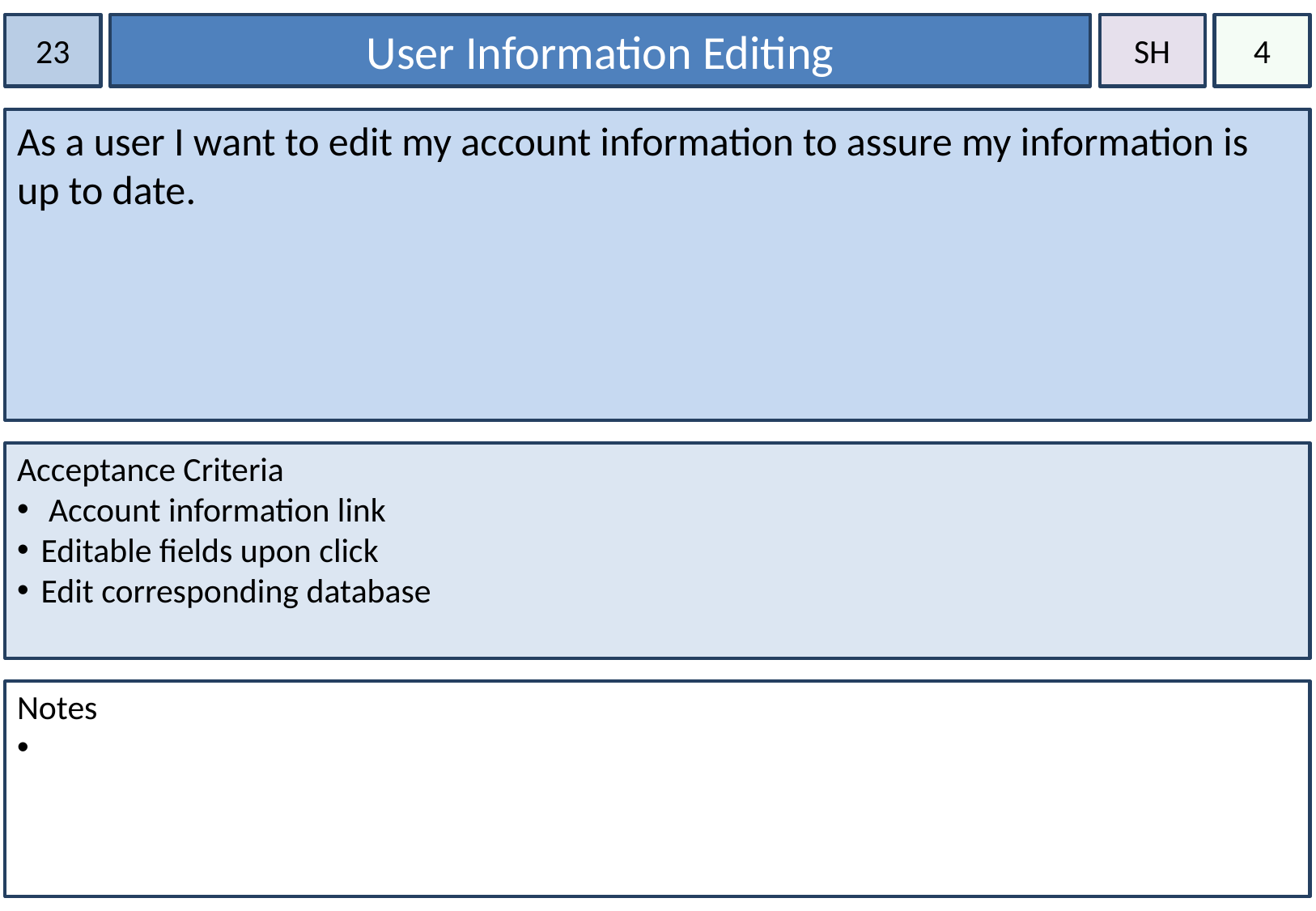

23
User Information Editing
SH
4
As a user I want to edit my account information to assure my information is up to date.
Acceptance Criteria
 Account information link
Editable fields upon click
Edit corresponding database

Notes